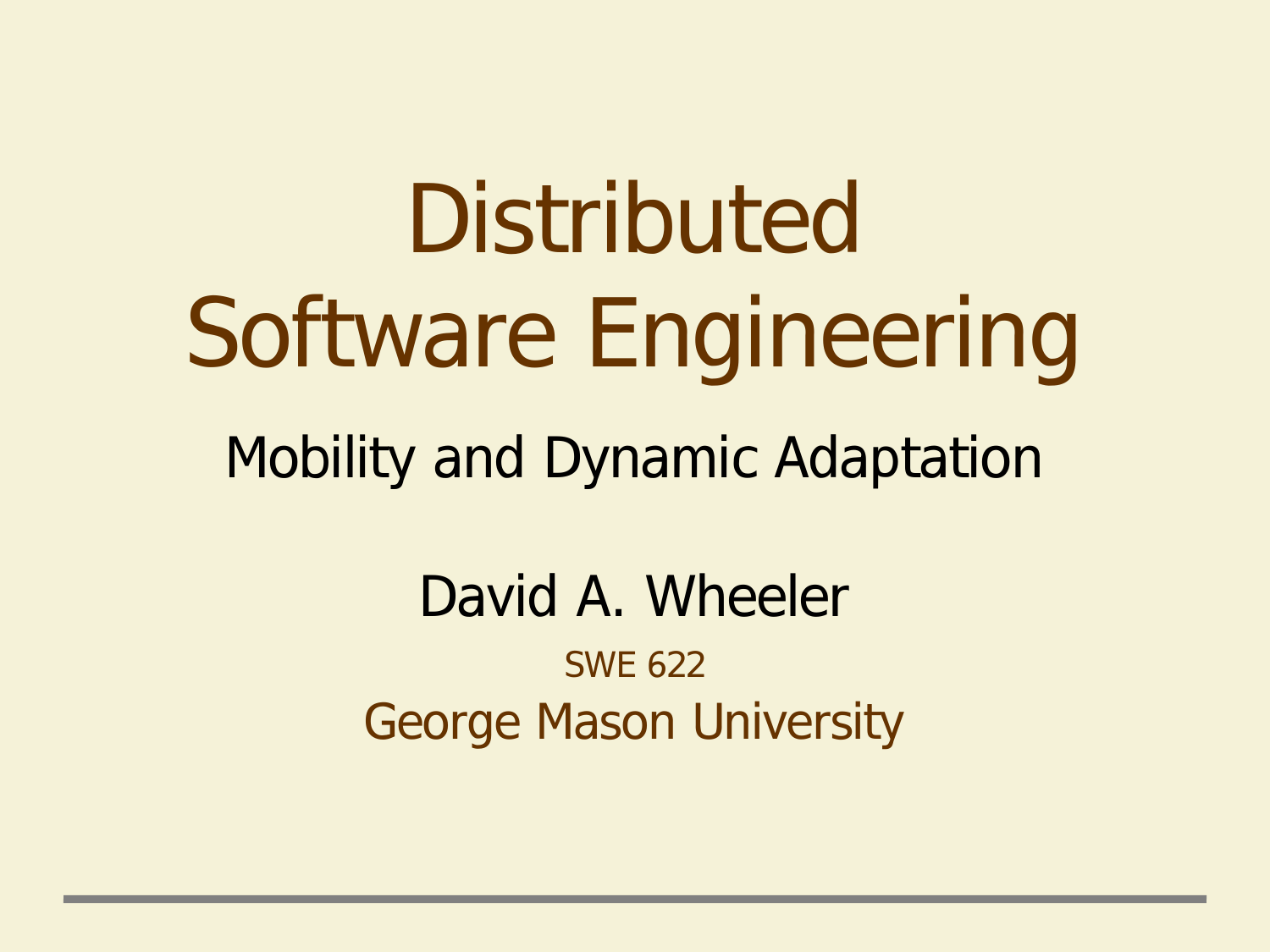

# Distributed Software Engineering
Mobility and Dynamic Adaptation

David A. Wheeler
SWE 622
George Mason University